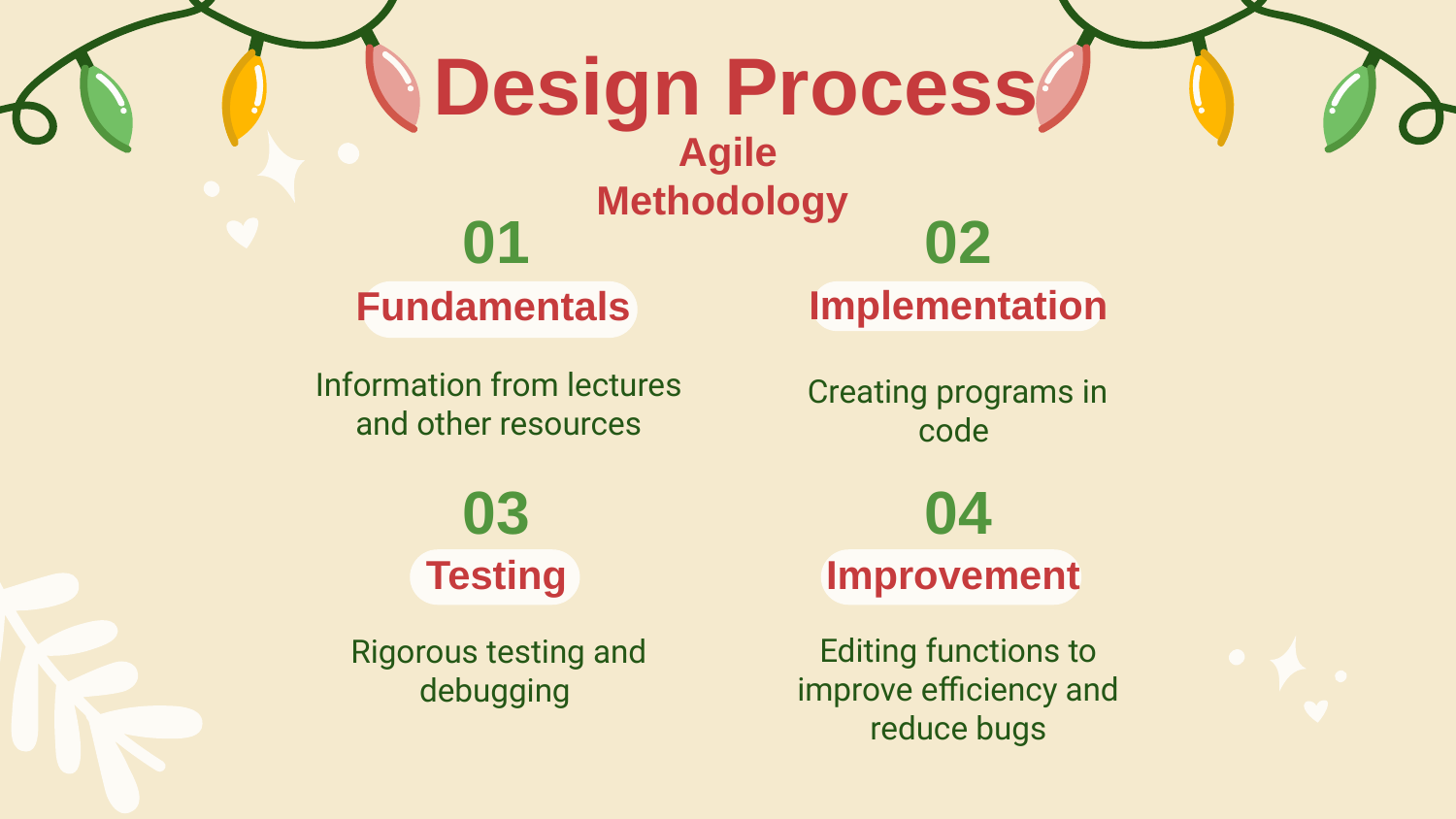

Design Process
Agile Methodology
# 01
02
Implementation
Fundamentals

Information from lectures and other resources
Creating programs in code
03
04
Testing
Improvement

Editing functions to improve efficiency and reduce bugs
Rigorous testing and debugging